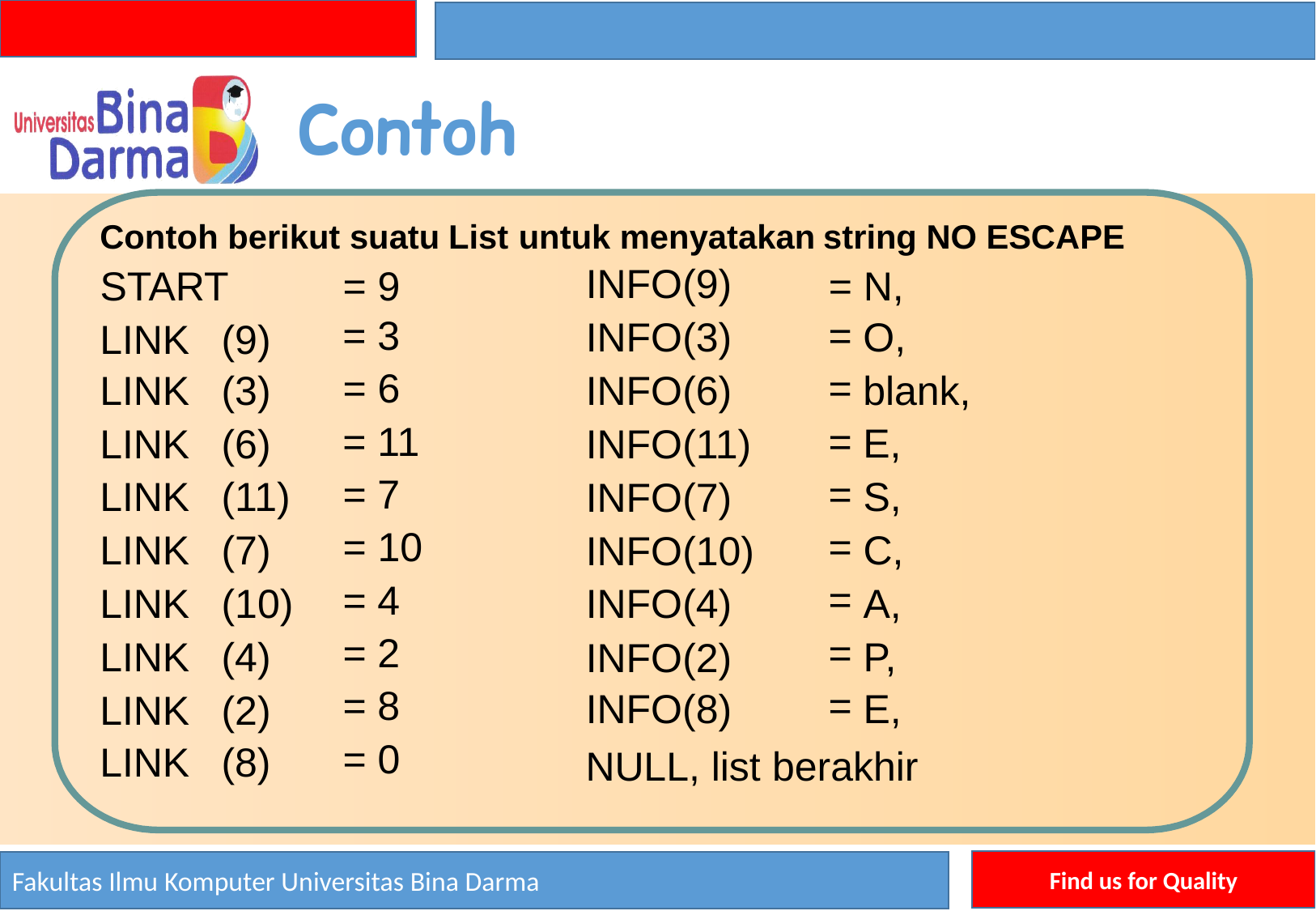

Contoh

Contoh berikut suatu
List
untuk menyatakan
INFO(9)
INFO(3)
INFO(6)
INFO(11)
INFO(7)
INFO(10)
INFO(4)
INFO(2)
INFO(8)
string NO
ESCAPE
START
=
=
=
=
=
=
=
=
=
=
9
3
6
11
7
10
4
2
8
0
=
=
=
=
=
=
=
=
=
N,
O,
blank,
E,
S,
C,
A,
P,
E,
LINK
LINK
LINK
LINK
LINK
LINK
LINK
LINK
LINK
(9)
(3)
(6)
(11)
(7)
(10)
(4)
(2)
(8)
NULL, list
berakhir